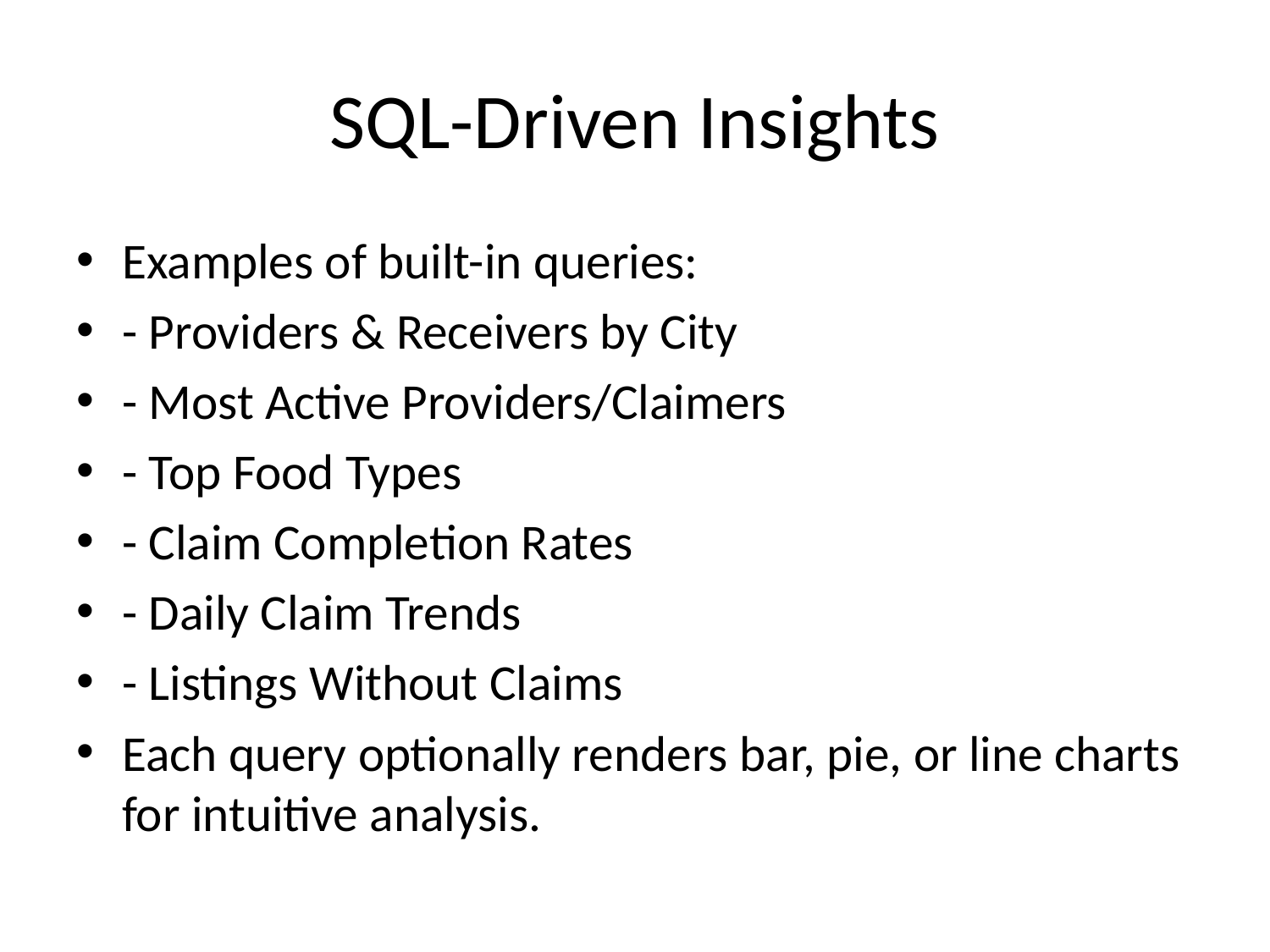

# SQL-Driven Insights
Examples of built-in queries:
- Providers & Receivers by City
- Most Active Providers/Claimers
- Top Food Types
- Claim Completion Rates
- Daily Claim Trends
- Listings Without Claims
Each query optionally renders bar, pie, or line charts for intuitive analysis.